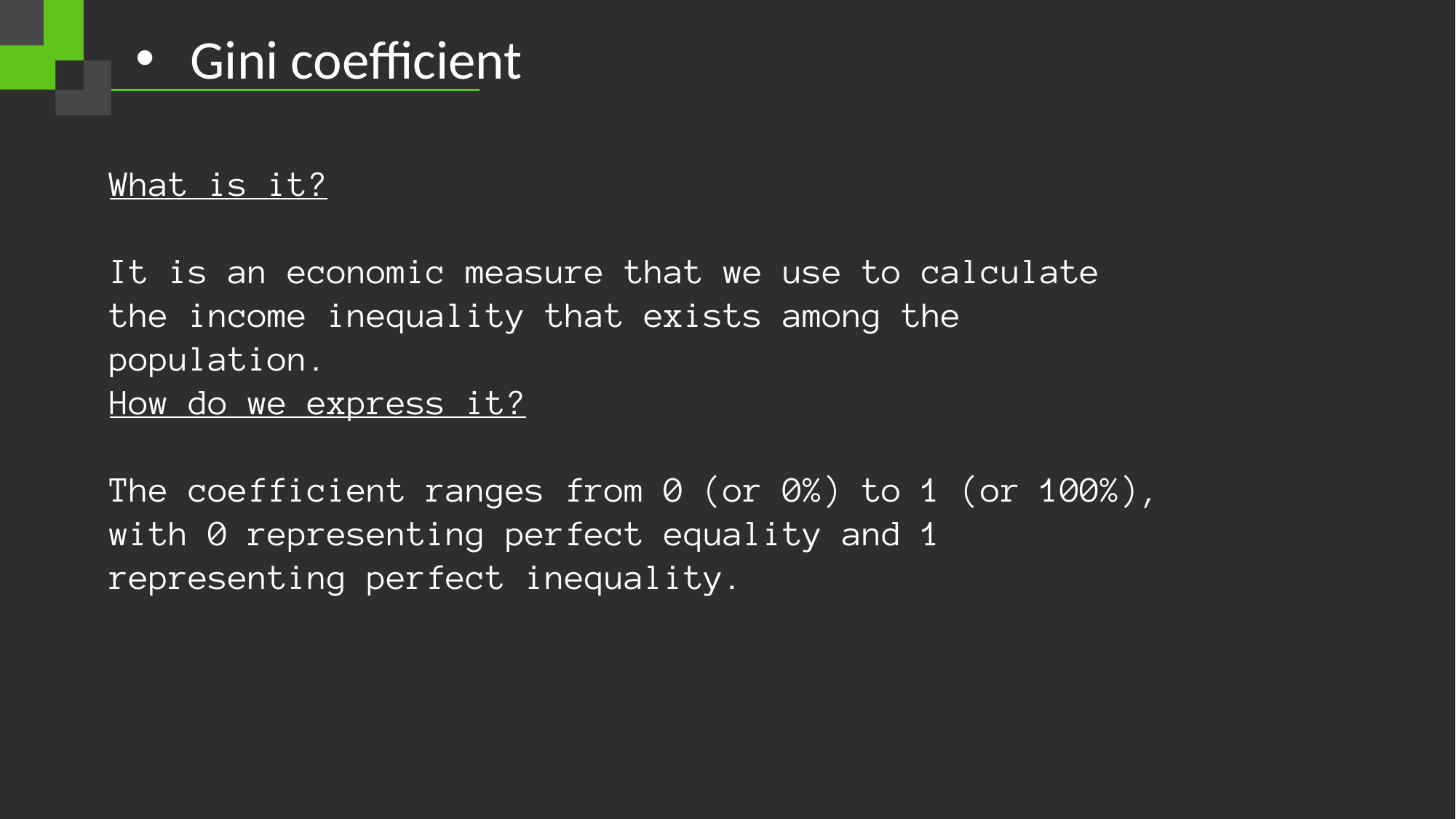

Gini coefficient
What is it?

It is an economic measure that we use to calculate the income inequality that exists among the population.
How do we express it?

The coefficient ranges from 0 (or 0%) to 1 (or 100%), with 0 representing perfect equality and 1 representing perfect inequality.